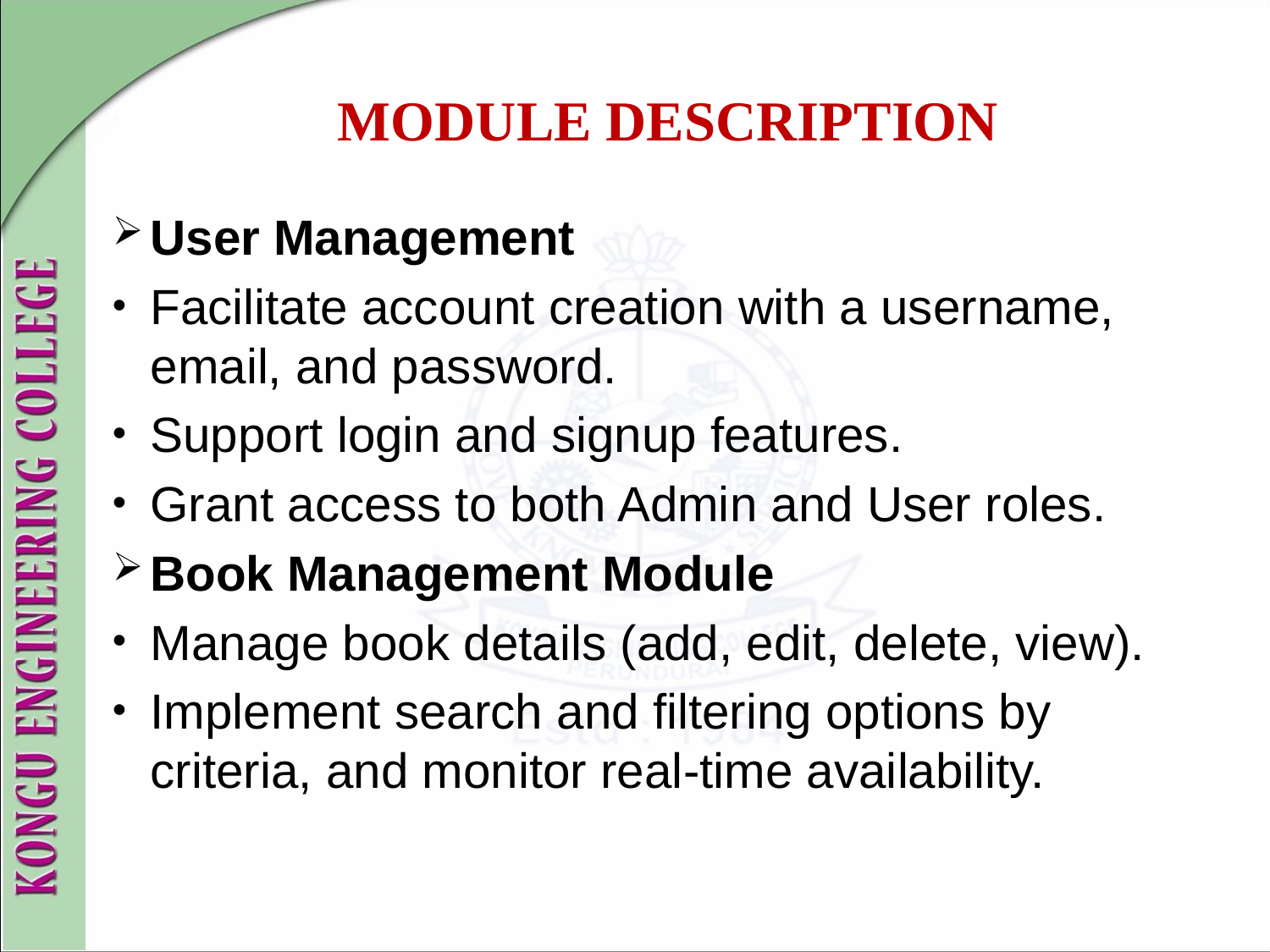

# MODULE DESCRIPTION
User Management
Facilitate account creation with a username, email, and password.
Support login and signup features.
Grant access to both Admin and User roles.
Book Management Module
Manage book details (add, edit, delete, view).
Implement search and filtering options by criteria, and monitor real-time availability.